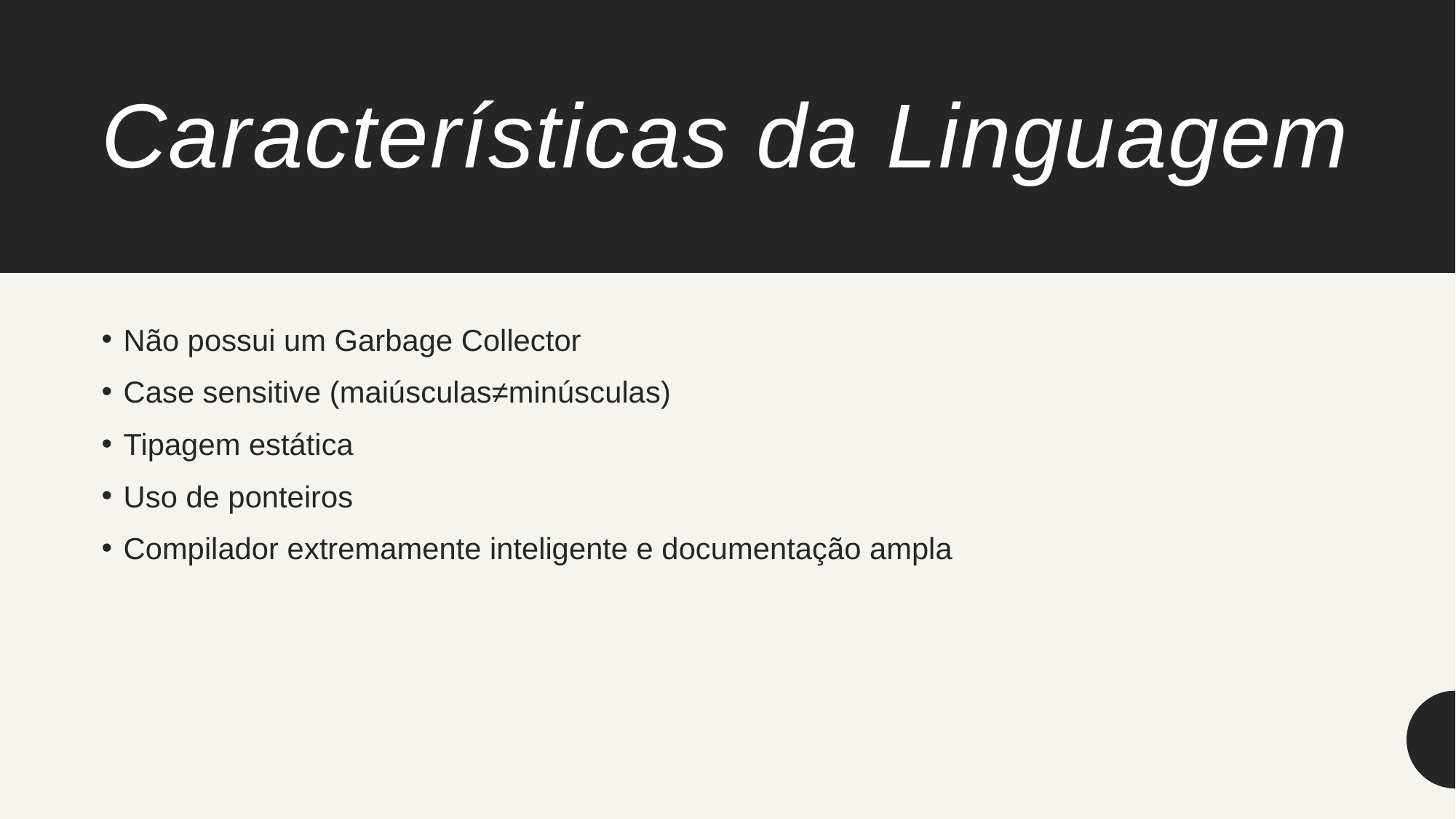

# Características da Linguagem
Não possui um Garbage Collector
Case sensitive (maiúsculas≠minúsculas)
Tipagem estática
Uso de ponteiros
Compilador extremamente inteligente e documentação ampla